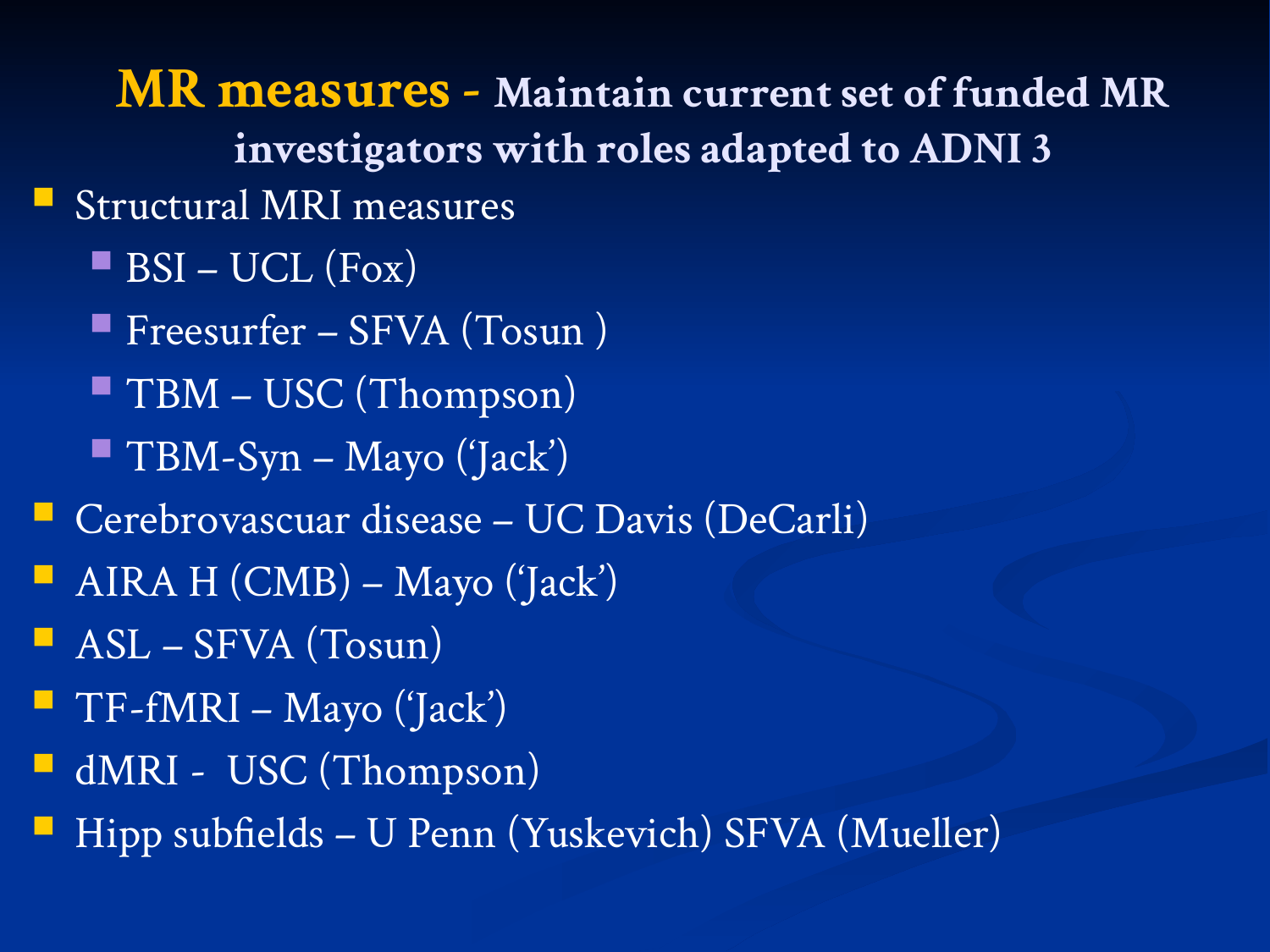

# MR measures - Maintain current set of funded MR investigators with roles adapted to ADNI 3
Structural MRI measures
BSI – UCL (Fox)
Freesurfer – SFVA (Tosun )
TBM – USC (Thompson)
TBM-Syn – Mayo (‘Jack’)
Cerebrovascuar disease – UC Davis (DeCarli)
AIRA H (CMB) – Mayo (‘Jack’)
ASL – SFVA (Tosun)
TF-fMRI – Mayo (‘Jack’)
dMRI -  USC (Thompson)
Hipp subfields – U Penn (Yuskevich) SFVA (Mueller)